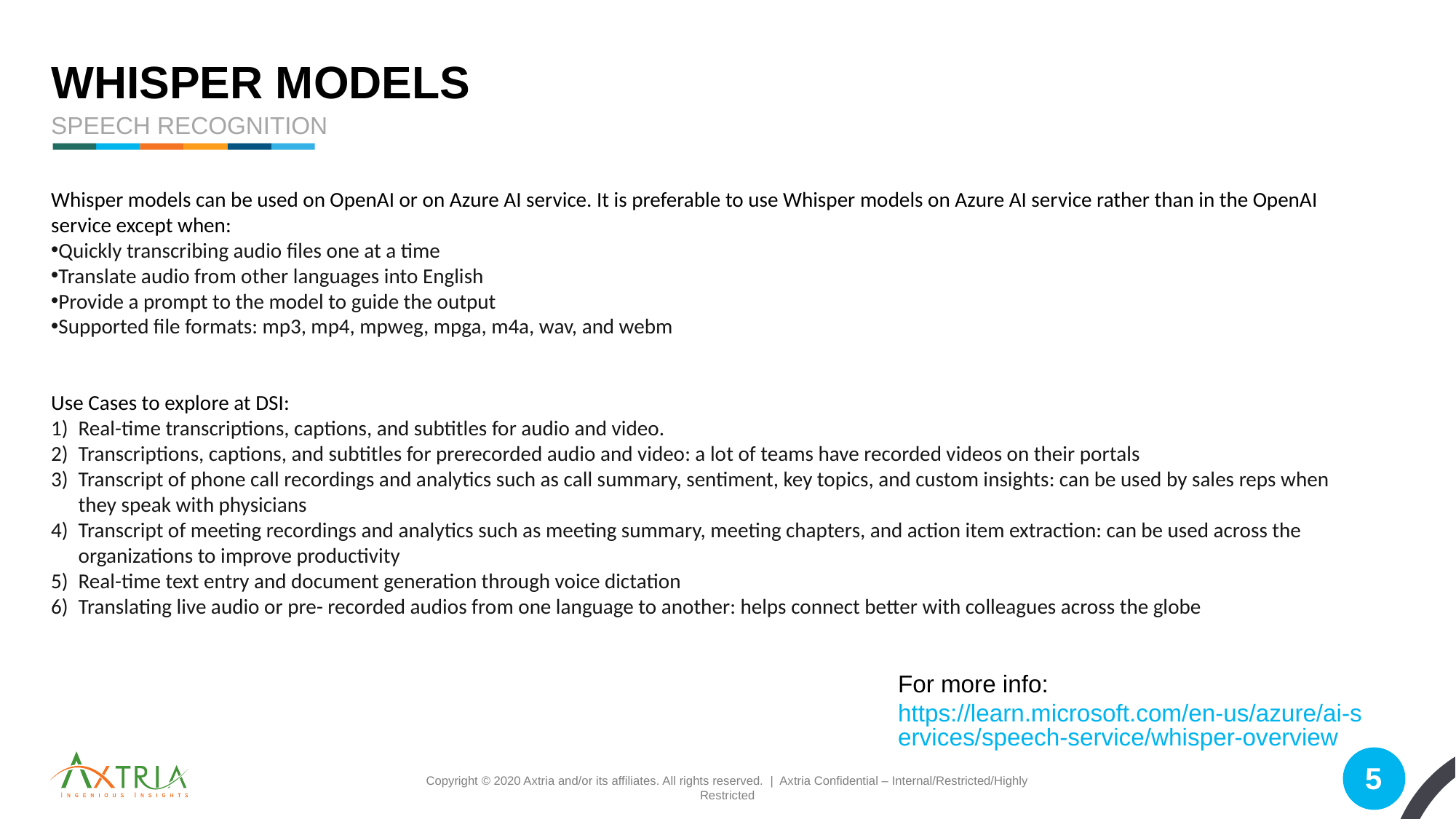

# Whisper models
Speech Recognition
Whisper models can be used on OpenAI or on Azure AI service. It is preferable to use Whisper models on Azure AI service rather than in the OpenAI service except when:
Quickly transcribing audio files one at a time
Translate audio from other languages into English
Provide a prompt to the model to guide the output
Supported file formats: mp3, mp4, mpweg, mpga, m4a, wav, and webm

Use Cases to explore at DSI:
Real-time transcriptions, captions, and subtitles for audio and video.
Transcriptions, captions, and subtitles for prerecorded audio and video: a lot of teams have recorded videos on their portals
Transcript of phone call recordings and analytics such as call summary, sentiment, key topics, and custom insights: can be used by sales reps when they speak with physicians
Transcript of meeting recordings and analytics such as meeting summary, meeting chapters, and action item extraction: can be used across the organizations to improve productivity
Real-time text entry and document generation through voice dictation
Translating live audio or pre- recorded audios from one language to another: helps connect better with colleagues across the globe

For more info:
https://learn.microsoft.com/en-us/azure/ai-services/speech-service/whisper-overview